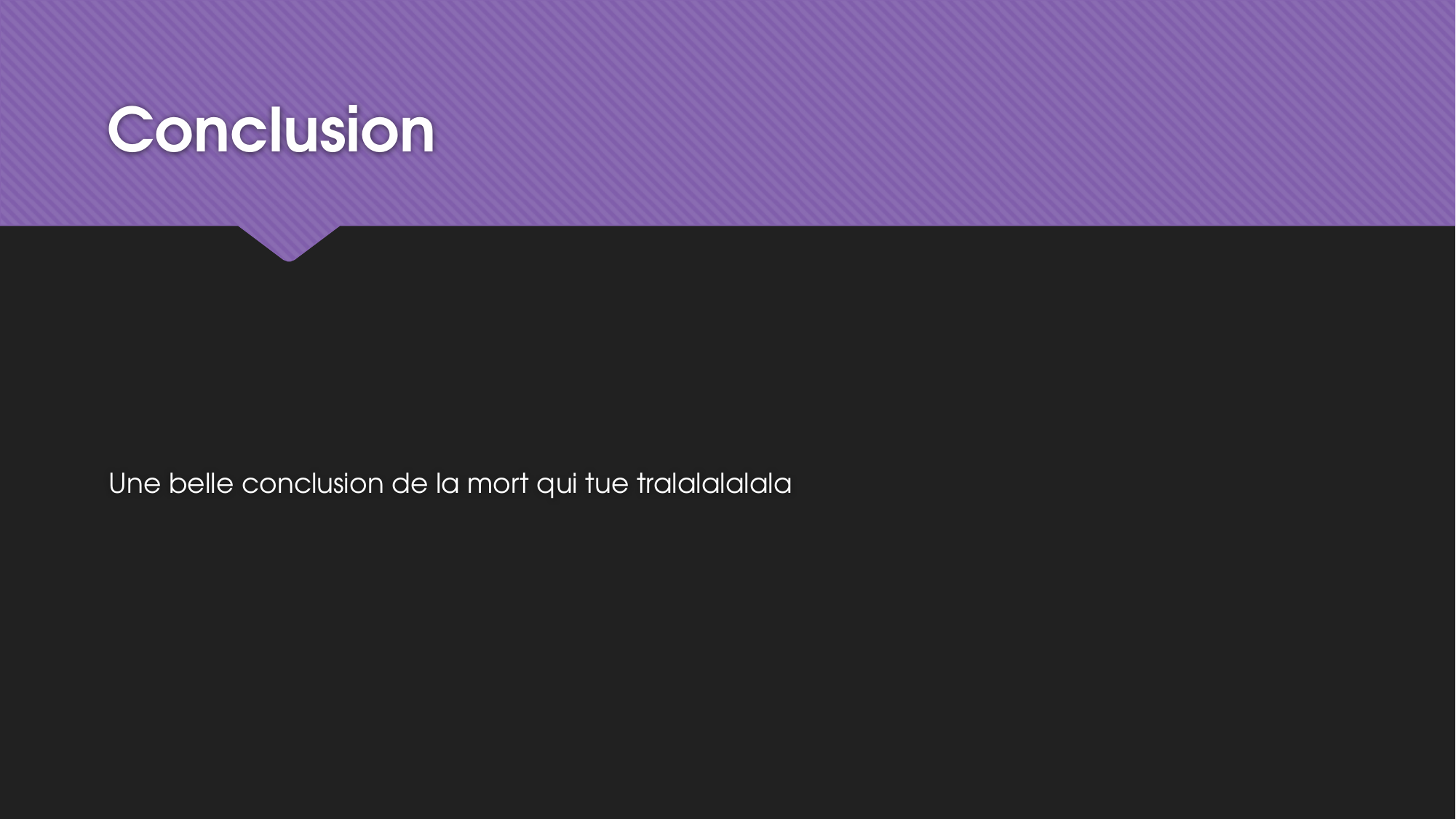

# Conclusion
Une belle conclusion de la mort qui tue tralalalalala